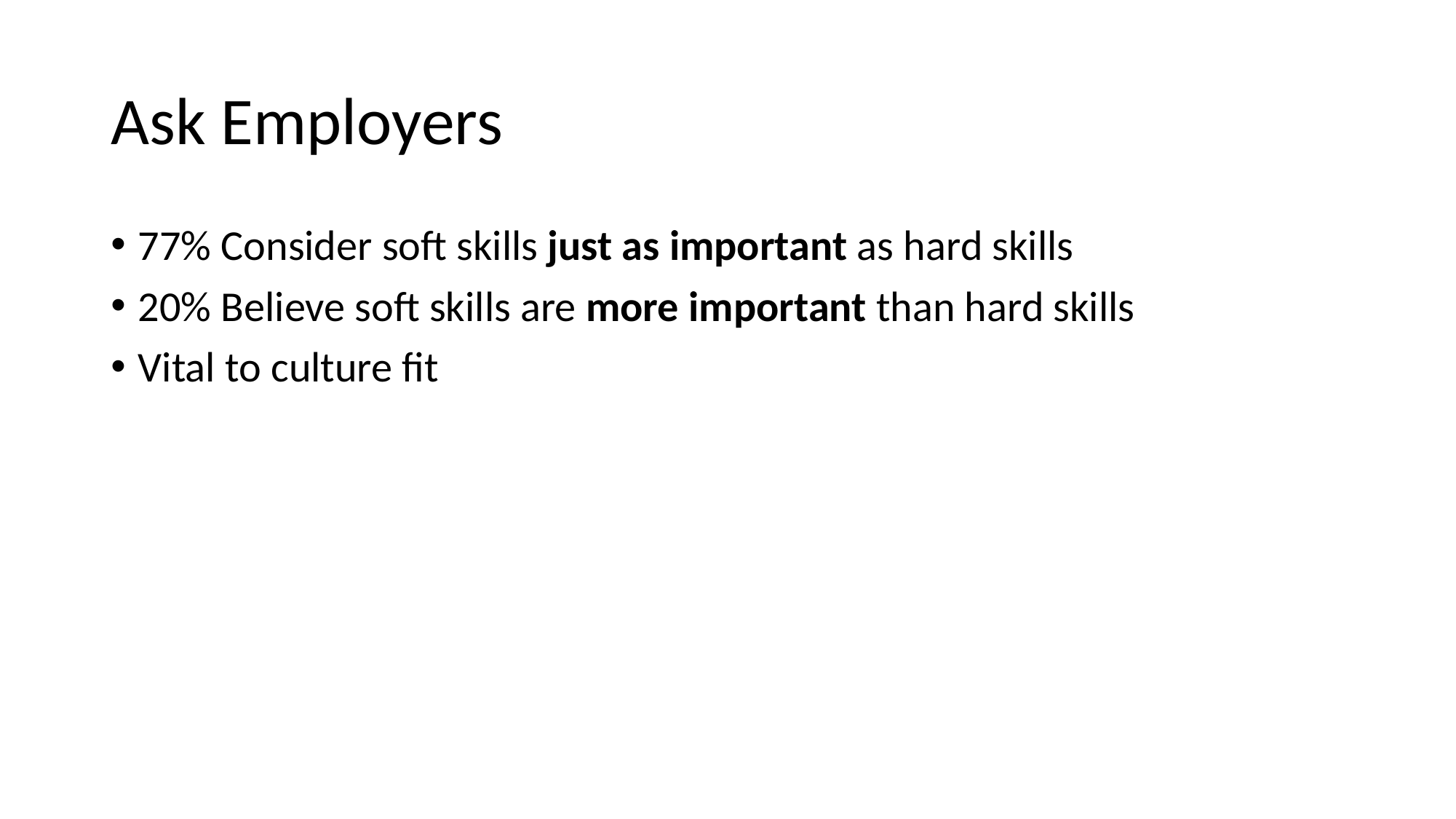

# Ask Employers
77% Consider soft skills just as important as hard skills
20% Believe soft skills are more important than hard skills
Vital to culture fit